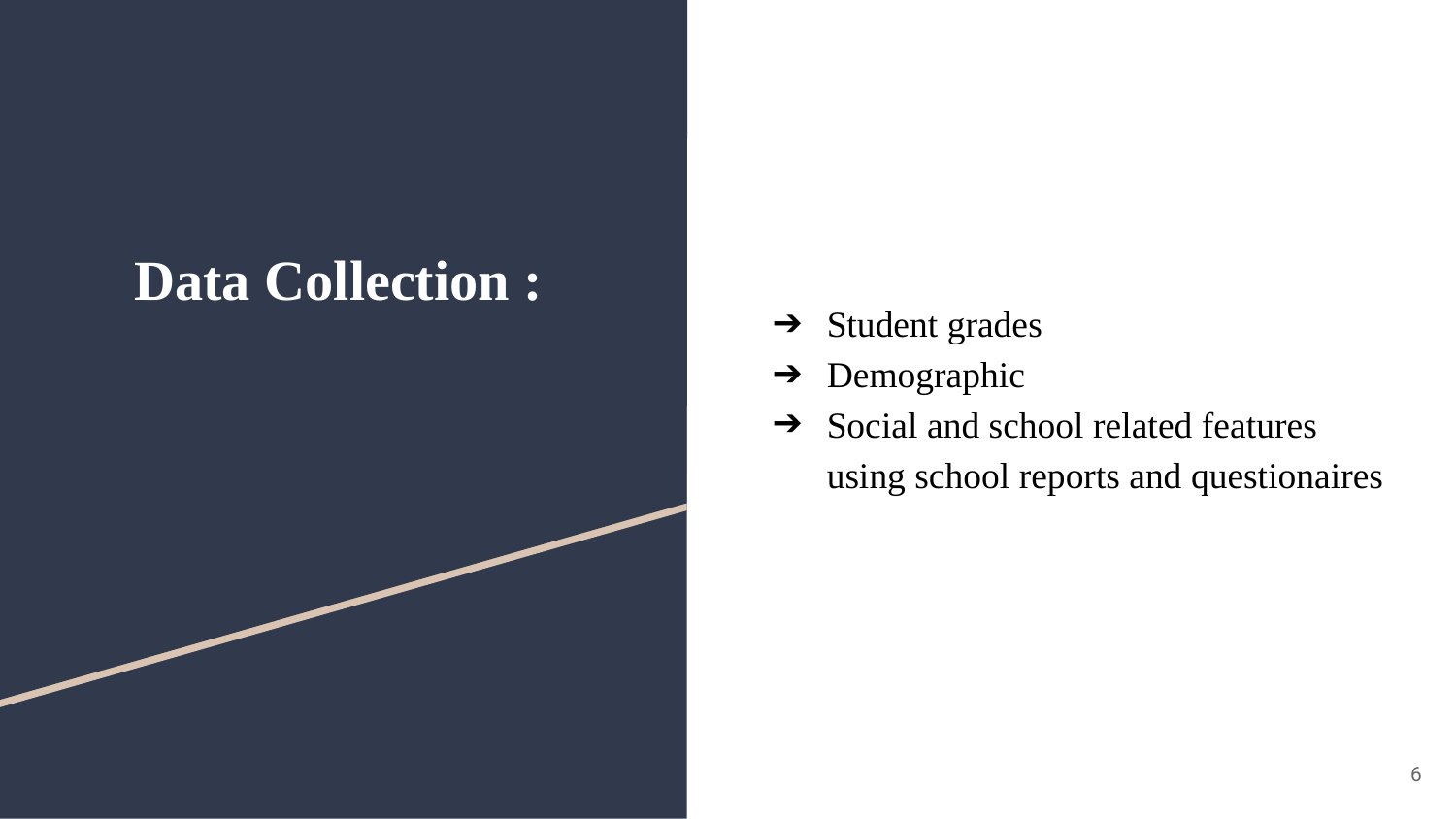

ecData Colltion :
Student grades
Demographic
Social and school related features using school reports and questionaires
# Data Collection :
6